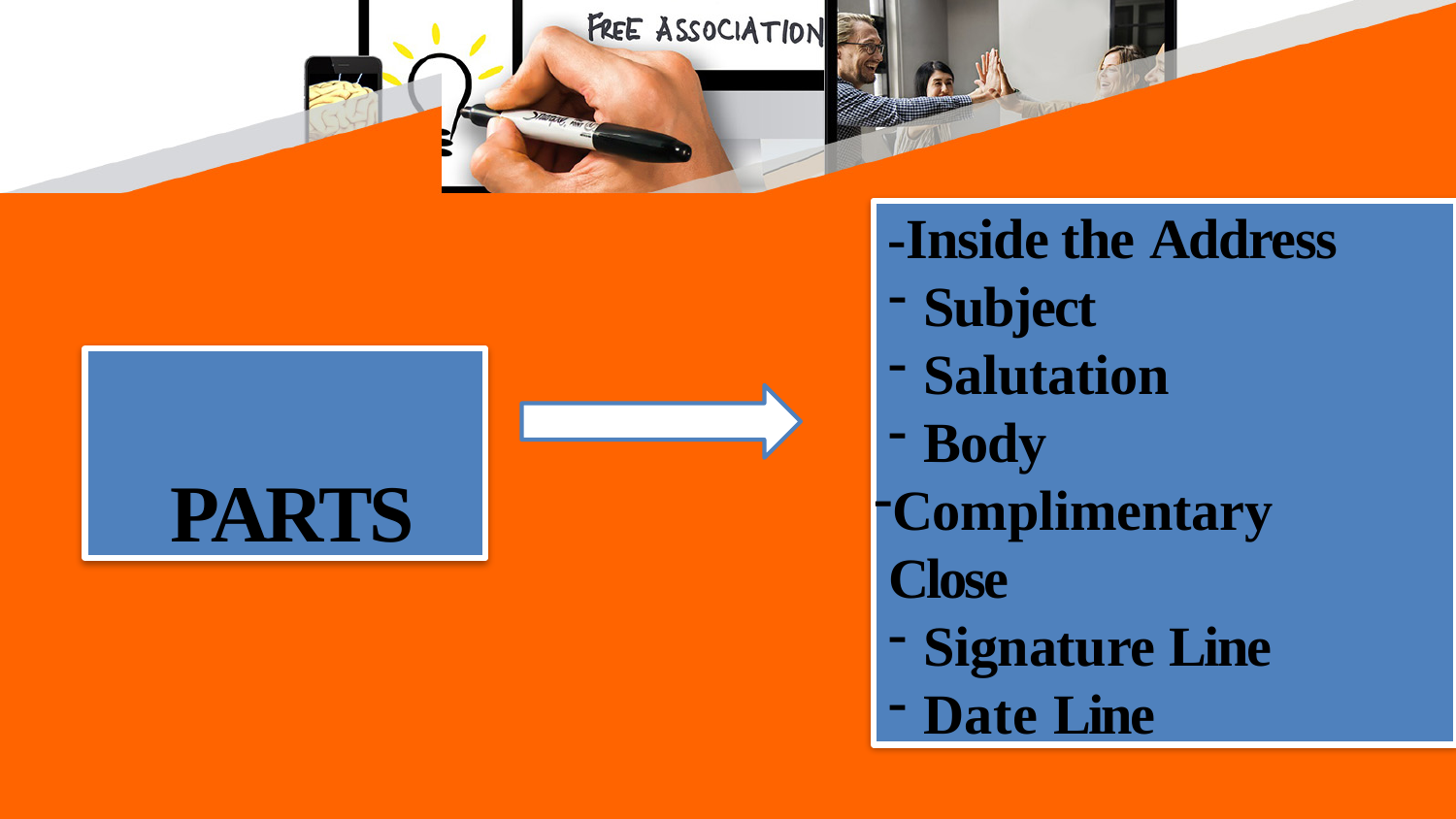

-Inside the Address
Subject
Salutation
Body
Complimentary  Close
Signature Line
Date Line
PARTS